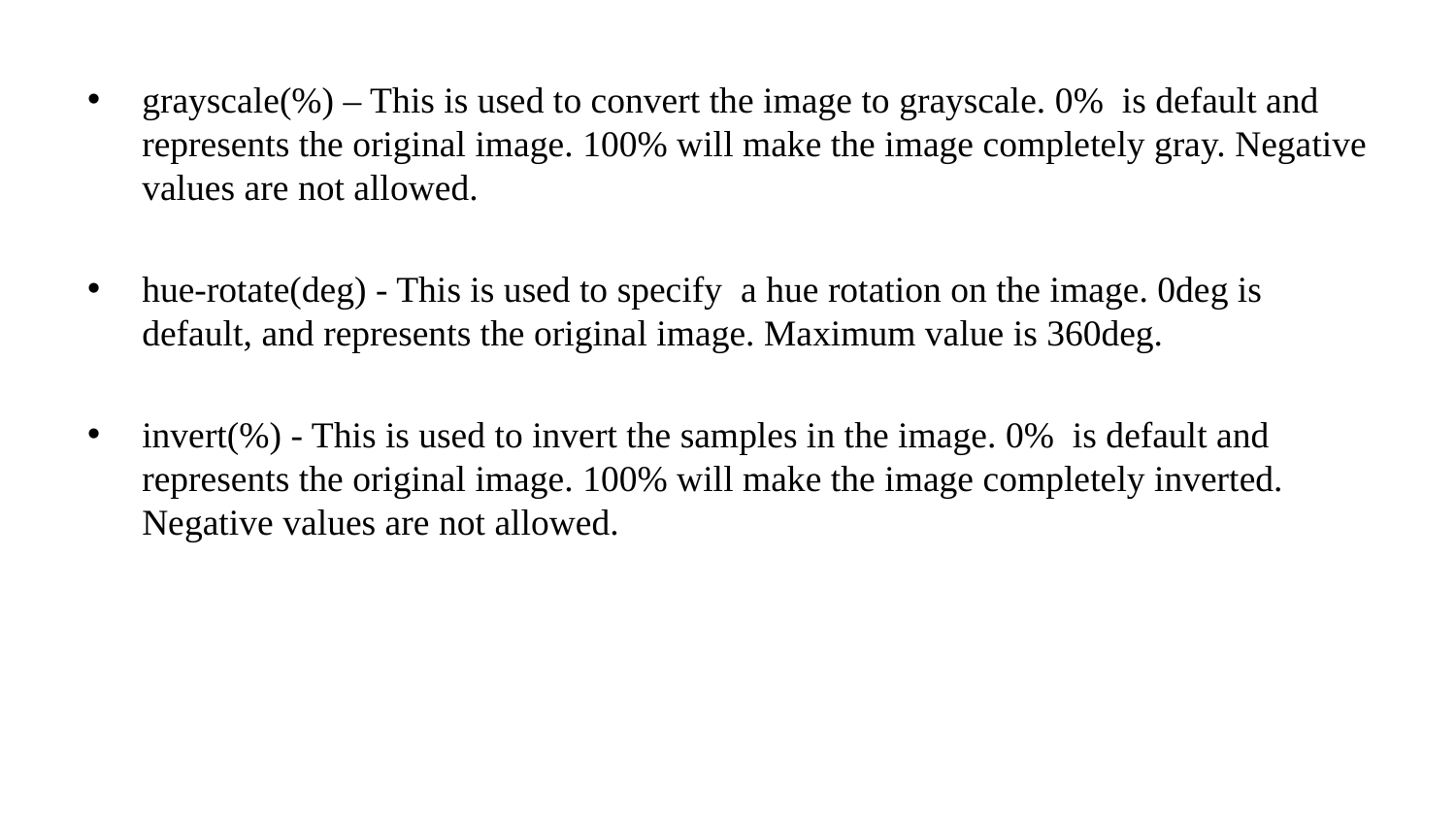

grayscale(%) – This is used to convert the image to grayscale. 0%  is default and represents the original image. 100% will make the image completely gray. Negative values are not allowed.

hue-rotate(deg) - This is used to specify  a hue rotation on the image. 0deg is default, and represents the original image. Maximum value is 360deg.

invert(%) - This is used to invert the samples in the image. 0%  is default and represents the original image. 100% will make the image completely inverted. Negative values are not allowed.